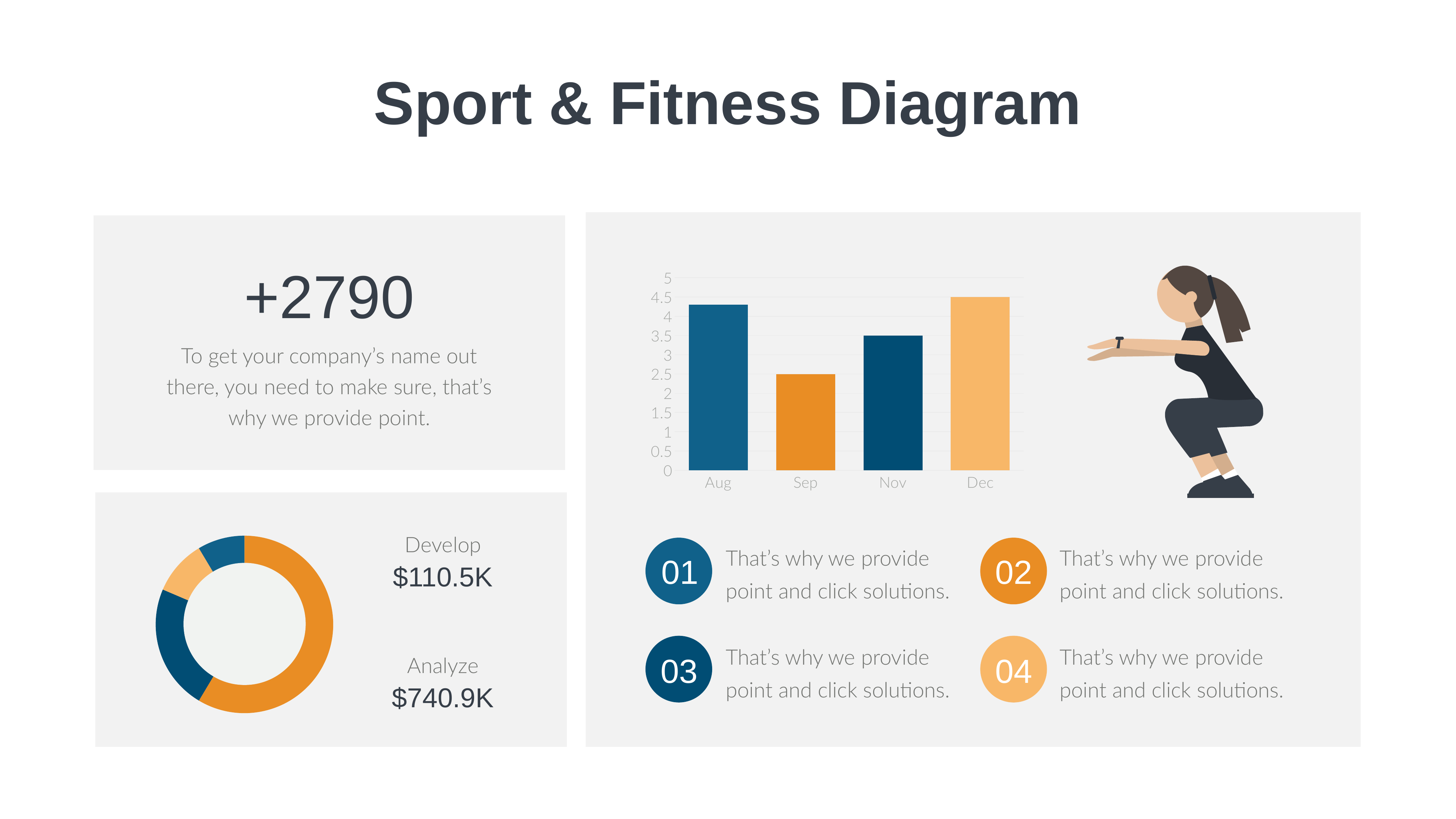

Sport & Fitness Diagram

+2790
To get your company’s name out there, you need to make sure, that’s why we provide point.

### Chart

| Category | Series 1 |
|---|---|
| Aug | 4.3 |
| Sep | 2.5 |
| Nov | 3.5 |
| Dec | 4.5 |
Develop
$110.5K
Analyze
$740.9K

### Chart

| Category | Sales |
|---|---|
| 2011 | 8.2 |
| 2012 | 3.2 |
| 2013 | 1.4 |
| 2014 | 1.2 |
That’s why we provide point and click solutions.
That’s why we provide point and click solutions.

01
02
That’s why we provide point and click solutions.
That’s why we provide point and click solutions.

03
04